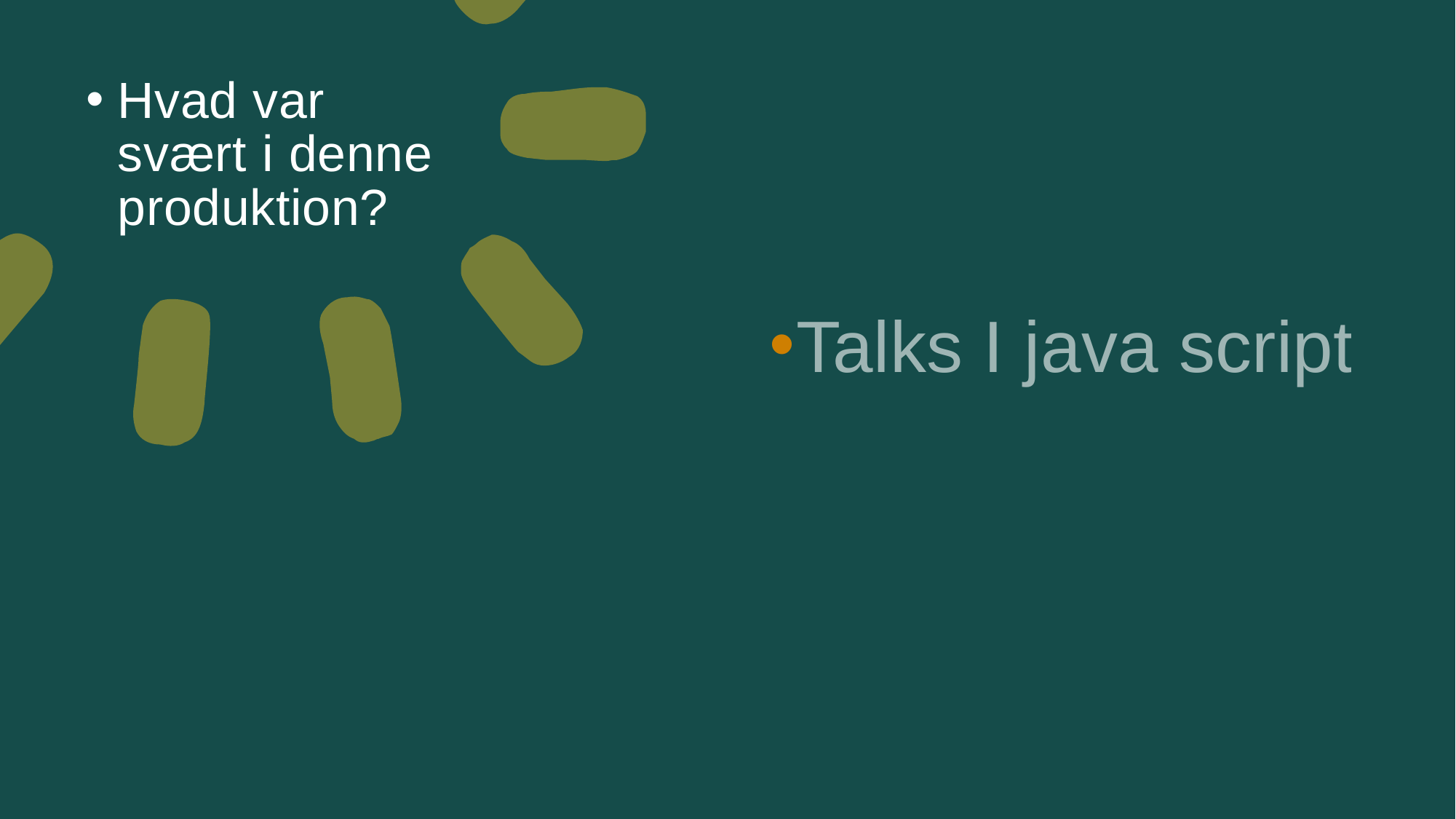

# Hvad var svært i denne produktion?

Talks I java script